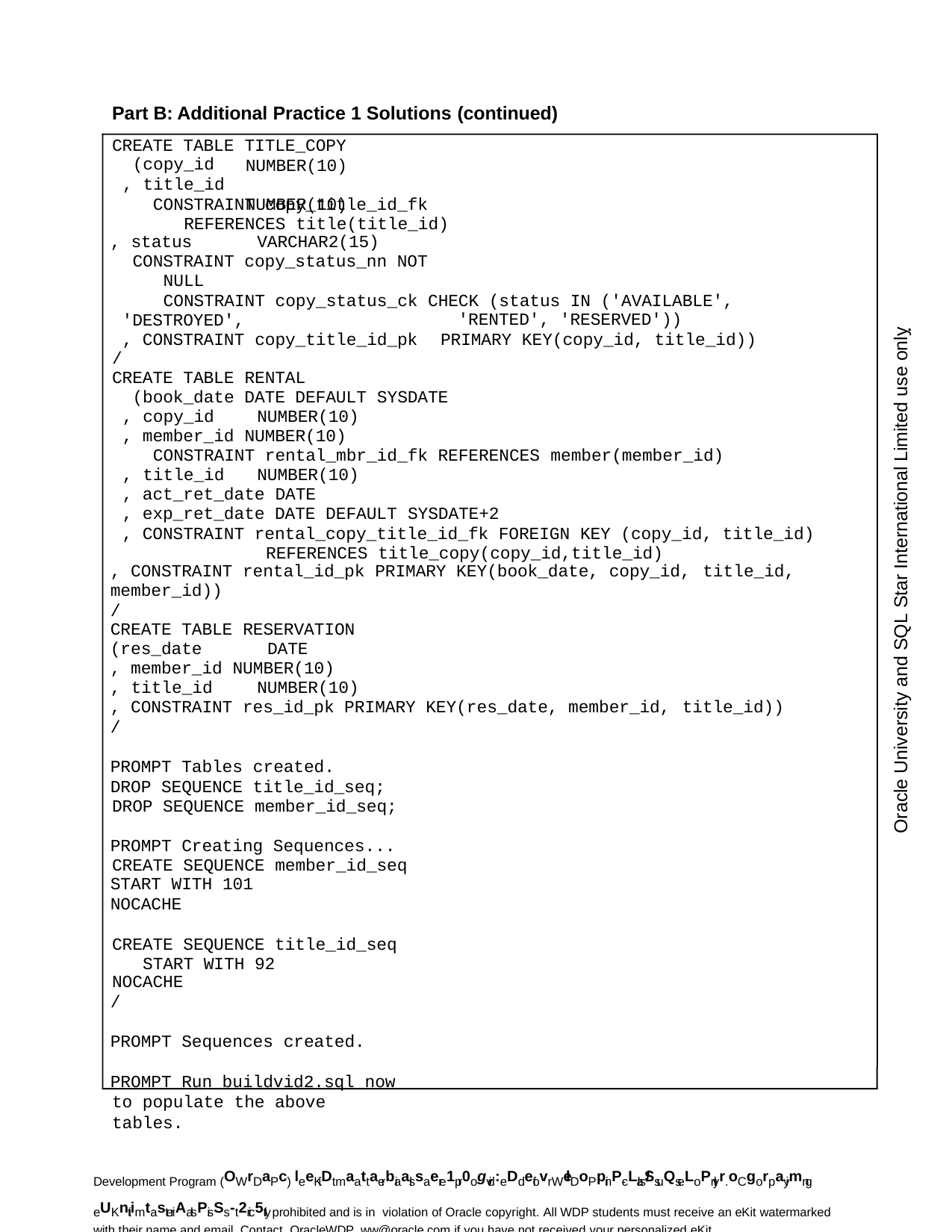

Part B: Additional Practice 1 Solutions (continued)
CREATE TABLE TITLE_COPY

(copy_id
, title_id
NUMBER(10)  NUMBER(10)
CONSTRAINT copy_title_id_fk  REFERENCES title(title_id)
, status	VARCHAR2(15)
CONSTRAINT copy_status_nn NOT NULL
CONSTRAINT copy_status_ck CHECK (status IN ('AVAILABLE',  'DESTROYED',
'RENTED', 'RESERVED'))
PRIMARY KEY(copy_id, title_id))
Oracle University and SQL Star International Limited use onlyฺ
, CONSTRAINT copy_title_id_pk
/
CREATE TABLE RENTAL
(book_date DATE DEFAULT SYSDATE
, copy_id	NUMBER(10)
, member_id NUMBER(10)
CONSTRAINT rental_mbr_id_fk REFERENCES member(member_id)
, title_id	NUMBER(10)
, act_ret_date DATE
, exp_ret_date DATE DEFAULT SYSDATE+2
, CONSTRAINT rental_copy_title_id_fk FOREIGN KEY (copy_id, title_id)  REFERENCES title_copy(copy_id,title_id)
, CONSTRAINT rental_id_pk PRIMARY KEY(book_date, copy_id, title_id,
member_id))
/
CREATE TABLE RESERVATION
(res_date	DATE
, member_id NUMBER(10)
, title_id	NUMBER(10)
, CONSTRAINT res_id_pk PRIMARY KEY(res_date, member_id, title_id))
/

PROMPT Tables created.
DROP SEQUENCE title_id_seq;  DROP SEQUENCE member_id_seq;

PROMPT Creating Sequences...  CREATE SEQUENCE member_id_seq
START WITH 101
NOCACHE

CREATE SEQUENCE title_id_seq  START WITH 92
NOCACHE
/

PROMPT Sequences created.

PROMPT Run buildvid2.sql now to populate the above tables.
Development Program (OWrDaPc) leeKiDt maattaerbiaalssaere 1pr0ogvid:eDd efovr WelDoPpinP-cLlas/Ss uQseLoPnlyr.oCgorpayimng eUKnit imtasteriAalsPisSs-t2ric5tly prohibited and is in  violation of Oracle copyright. All WDP students must receive an eKit watermarked with their name and email. Contact  OracleWDP_ww@oracle.com if you have not received your personalized eKit.